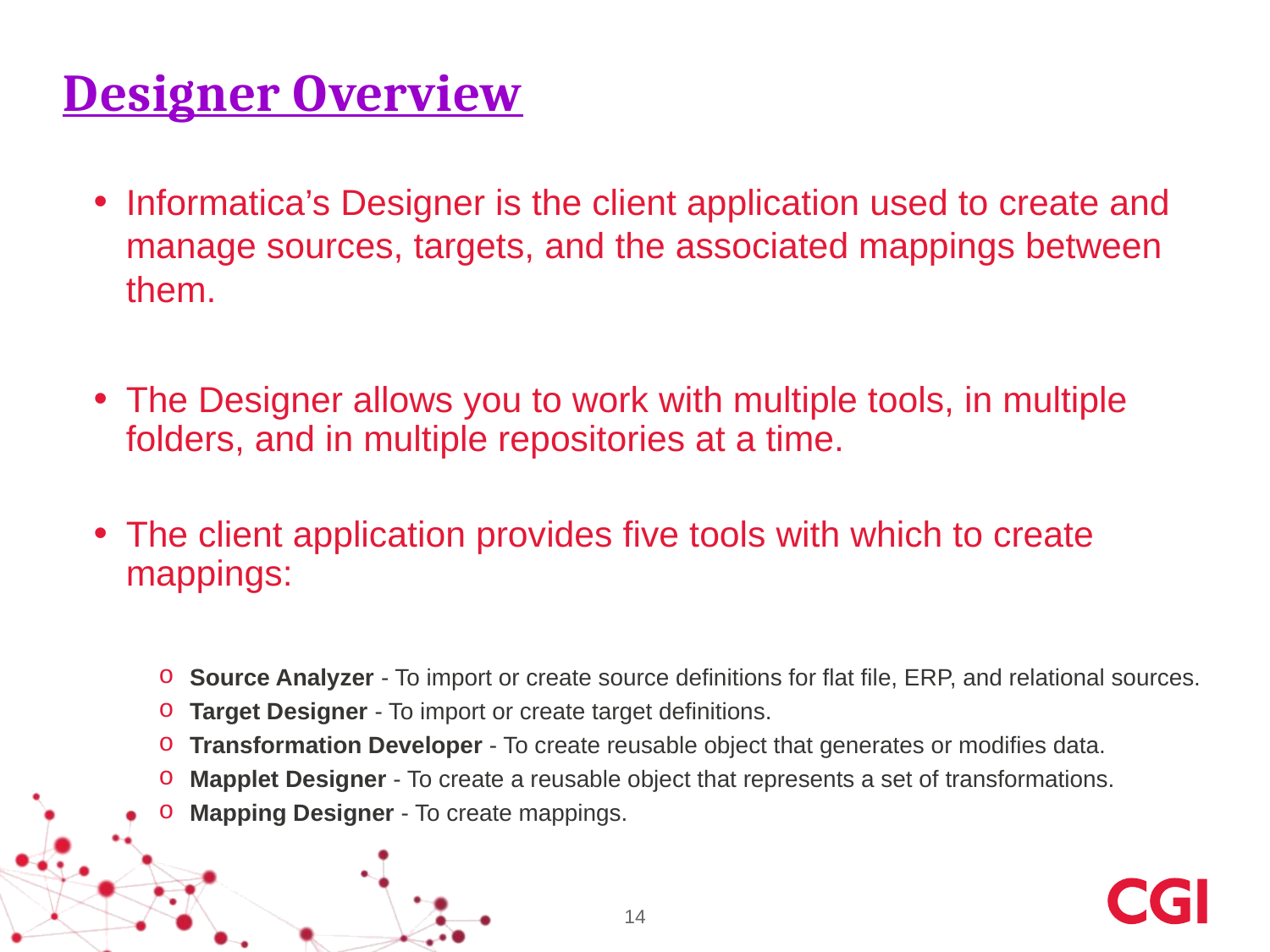

# Designer Overview
Informatica’s Designer is the client application used to create and manage sources, targets, and the associated mappings between them.

The Designer allows you to work with multiple tools, in multiple folders, and in multiple repositories at a time.

The client application provides five tools with which to create mappings:

Source Analyzer - To import or create source definitions for flat file, ERP, and relational sources.
Target Designer - To import or create target definitions.
Transformation Developer - To create reusable object that generates or modifies data.
Mapplet Designer - To create a reusable object that represents a set of transformations.
Mapping Designer - To create mappings.

14